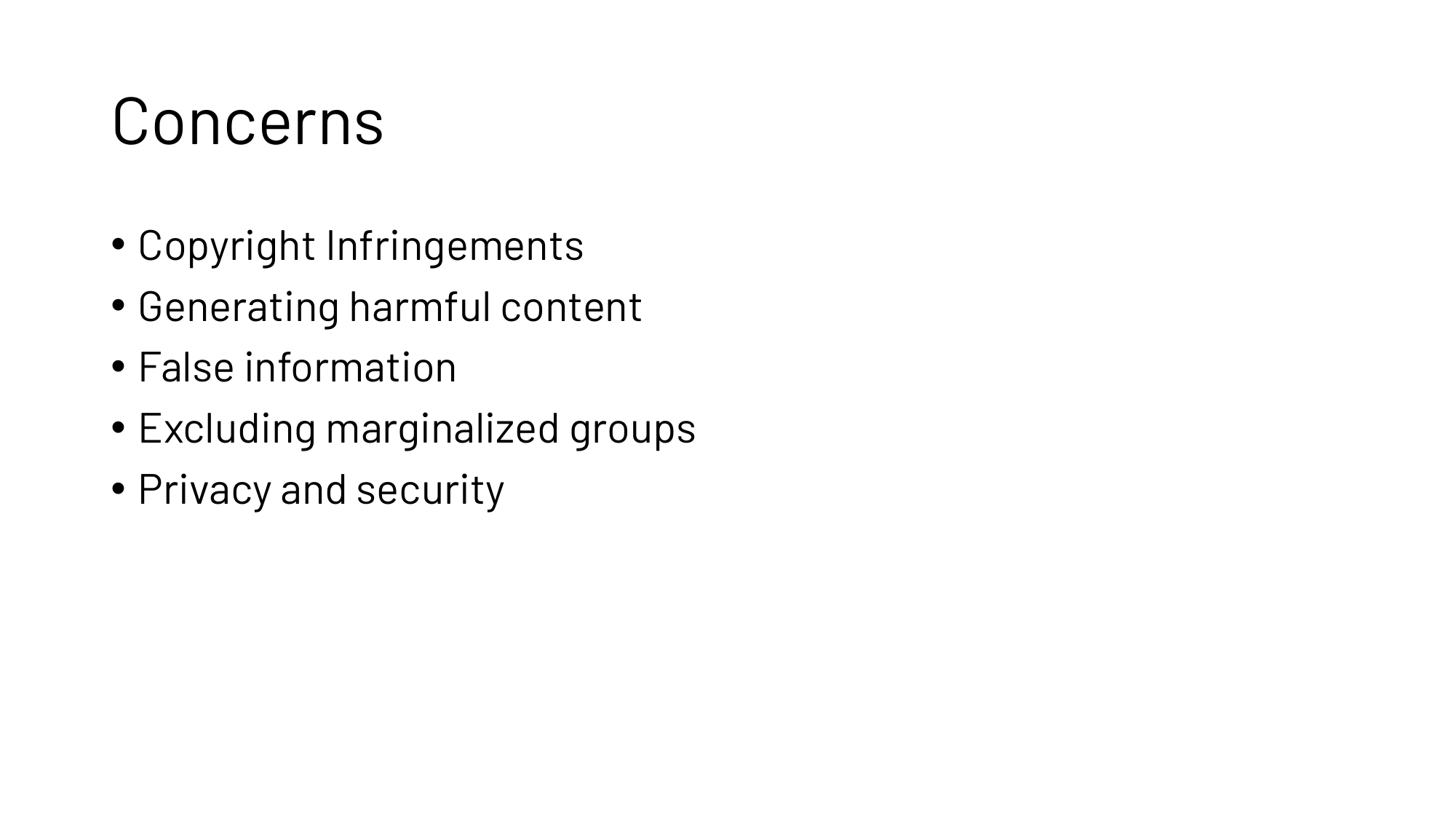

# Concerns
Copyright Infringements
Generating harmful content
False information
Excluding marginalized groups
Privacy and security